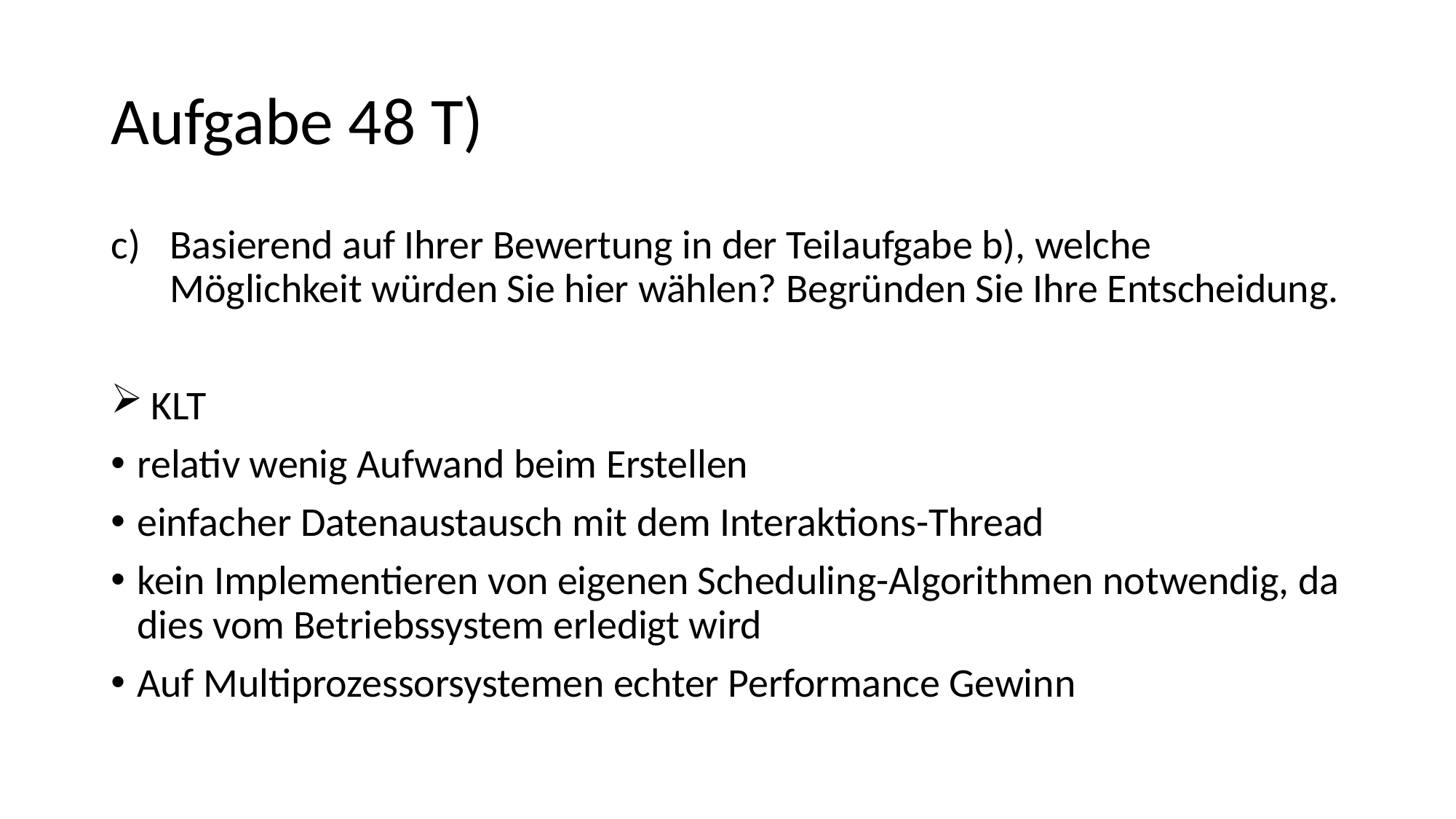

# Aufgabe 48 T)
Basierend auf Ihrer Bewertung in der Teilaufgabe b), welche Möglichkeit würden Sie hier wählen? Begründen Sie Ihre Entscheidung.

 KLT
relativ wenig Aufwand beim Erstellen
einfacher Datenaustausch mit dem Interaktions-Thread
kein Implementieren von eigenen Scheduling-Algorithmen notwendig, da dies vom Betriebssystem erledigt wird
Auf Multiprozessorsystemen echter Performance Gewinn